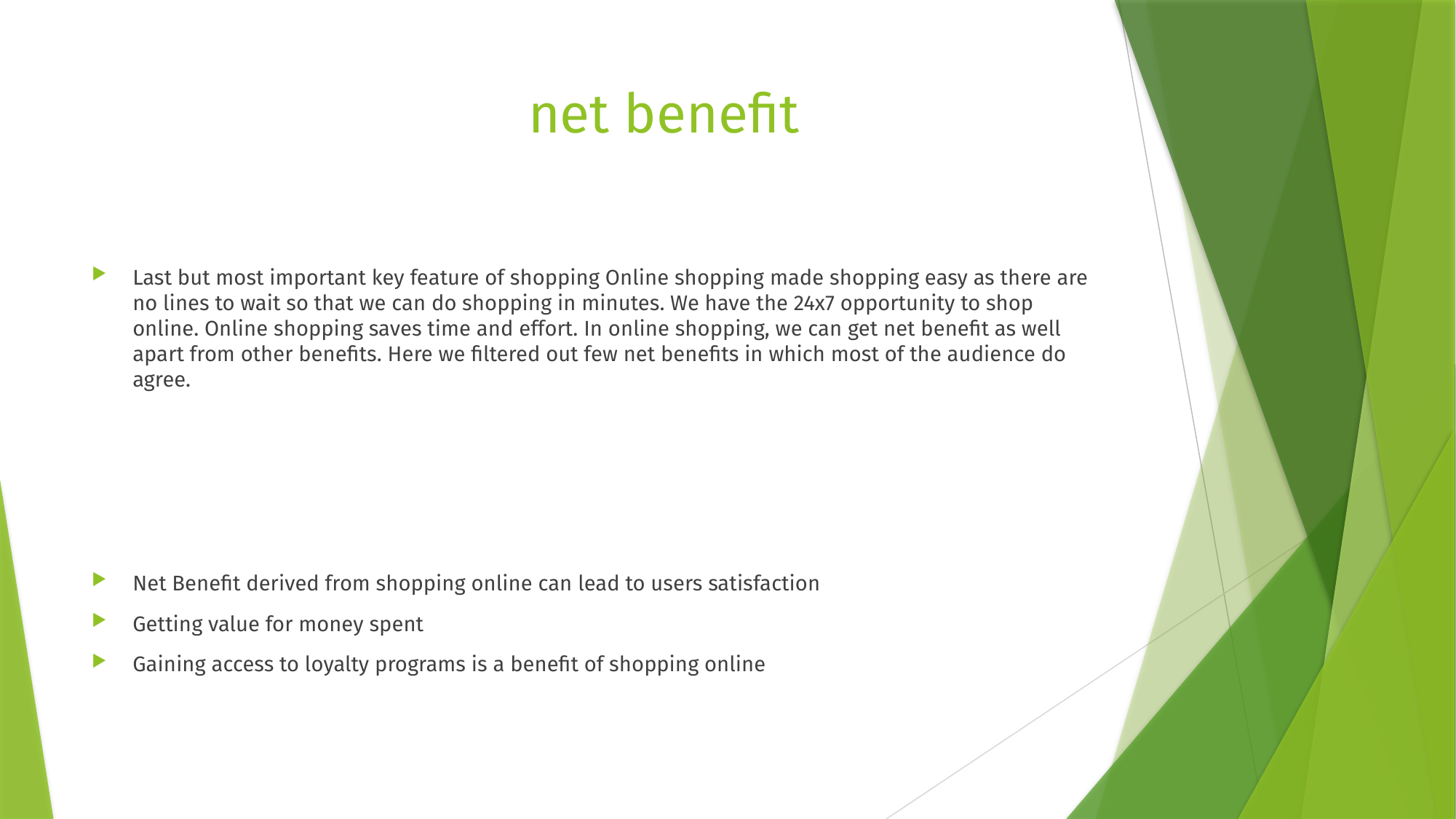

# net benefit
Last but most important key feature of shopping Online shopping made shopping easy as there are no lines to wait so that we can do shopping in minutes. We have the 24x7 opportunity to shop online. Online shopping saves time and effort. In online shopping, we can get net benefit as well apart from other benefits. Here we filtered out few net benefits in which most of the audience do agree.

Net Benefit derived from shopping online can lead to users satisfaction
Getting value for money spent
Gaining access to loyalty programs is a benefit of shopping online